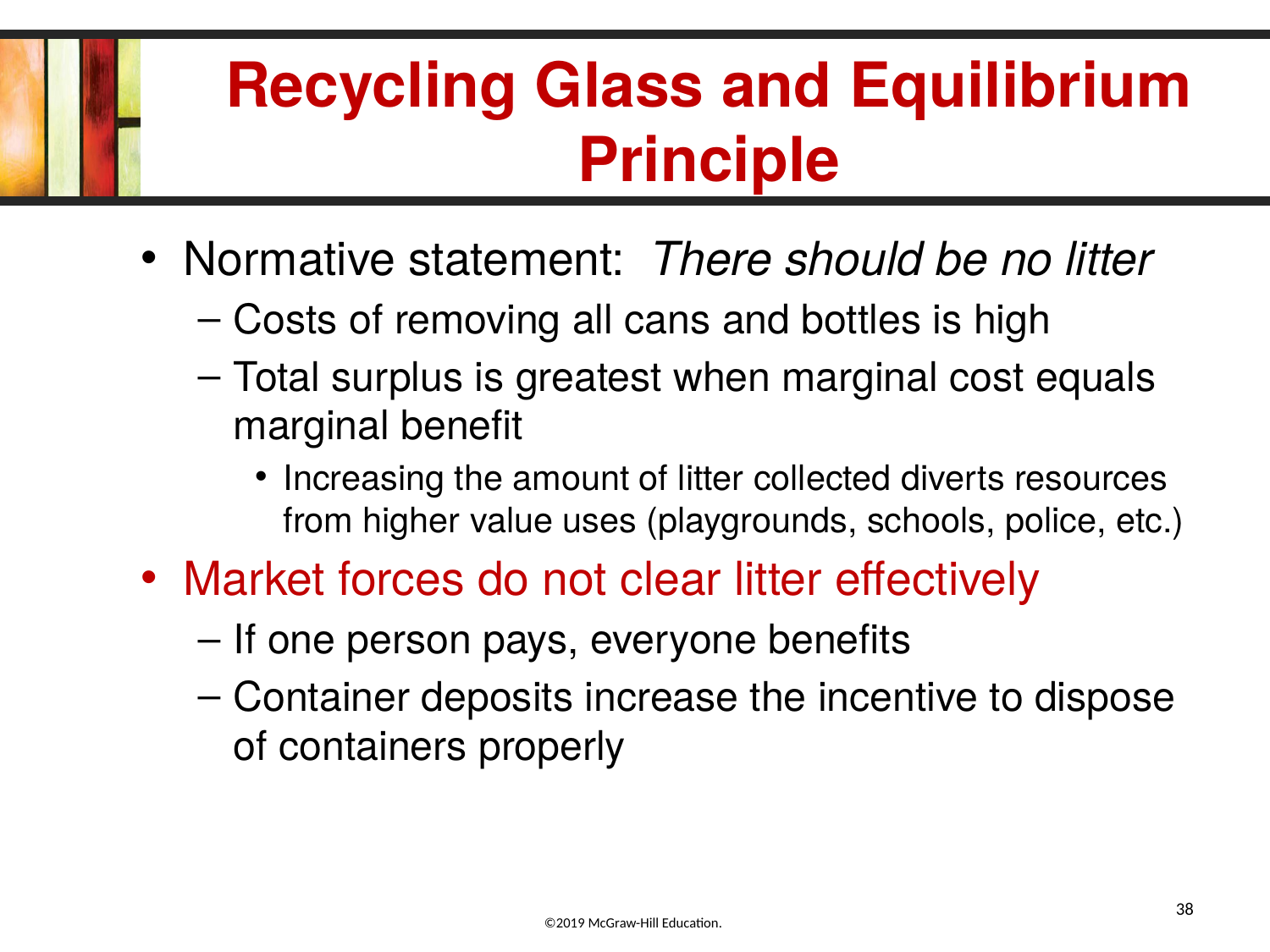

# Recycling Glass and Equilibrium Principle
Normative statement:  There should be no litter
Costs of removing all cans and bottles is high
Total surplus is greatest when marginal cost equals marginal benefit
Increasing the amount of litter collected diverts resources from higher value uses (playgrounds, schools, police, etc.)
Market forces do not clear litter effectively
If one person pays, everyone benefits
Container deposits increase the incentive to dispose of containers properly

38
6-38
©2019 McGraw-Hill Education.